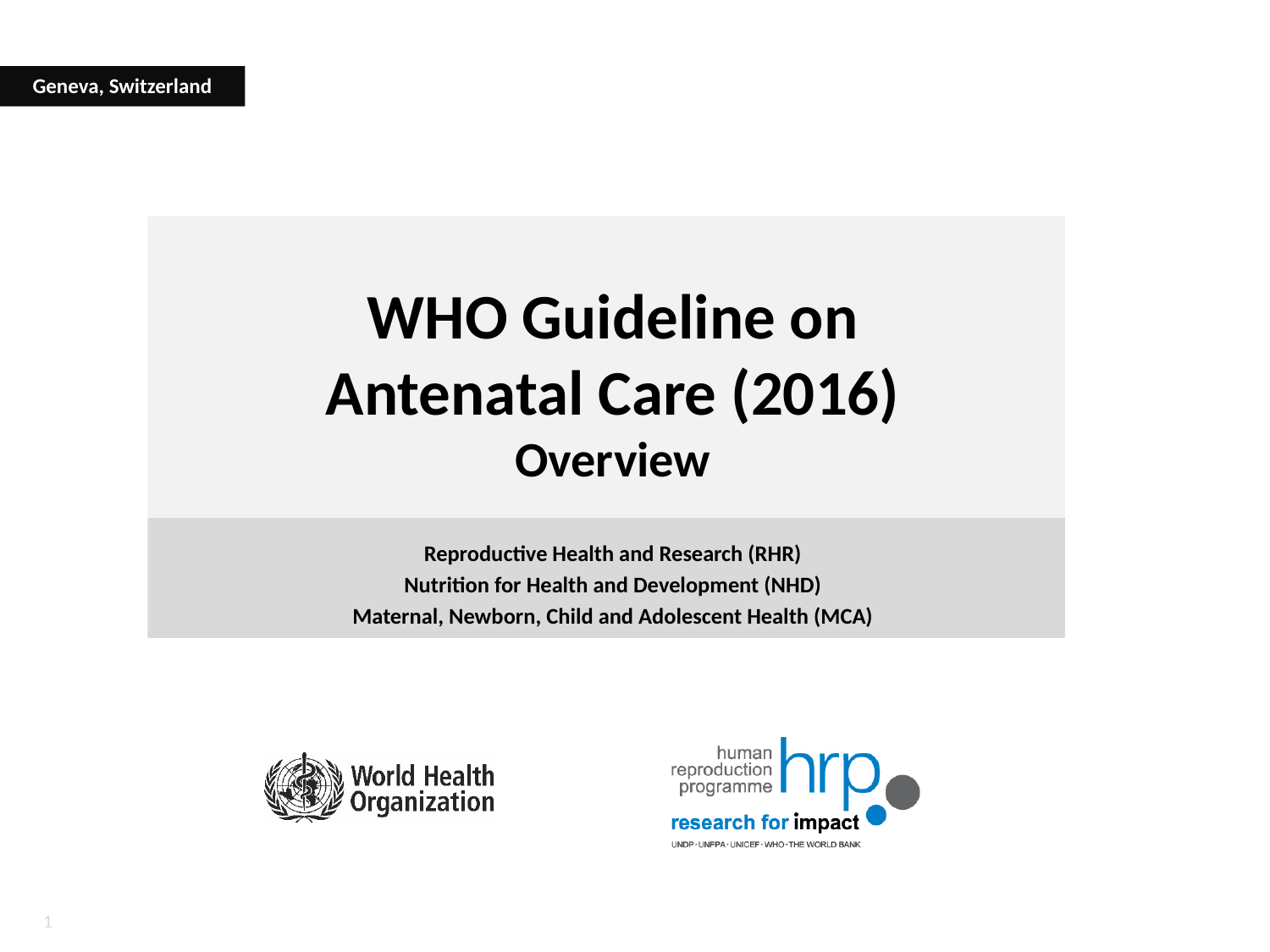

Geneva, Switzerland
# WHO Guideline on Antenatal Care (2016) Overview
Reproductive Health and Research (RHR)
Nutrition for Health and Development (NHD)
Maternal, Newborn, Child and Adolescent Health (MCA)